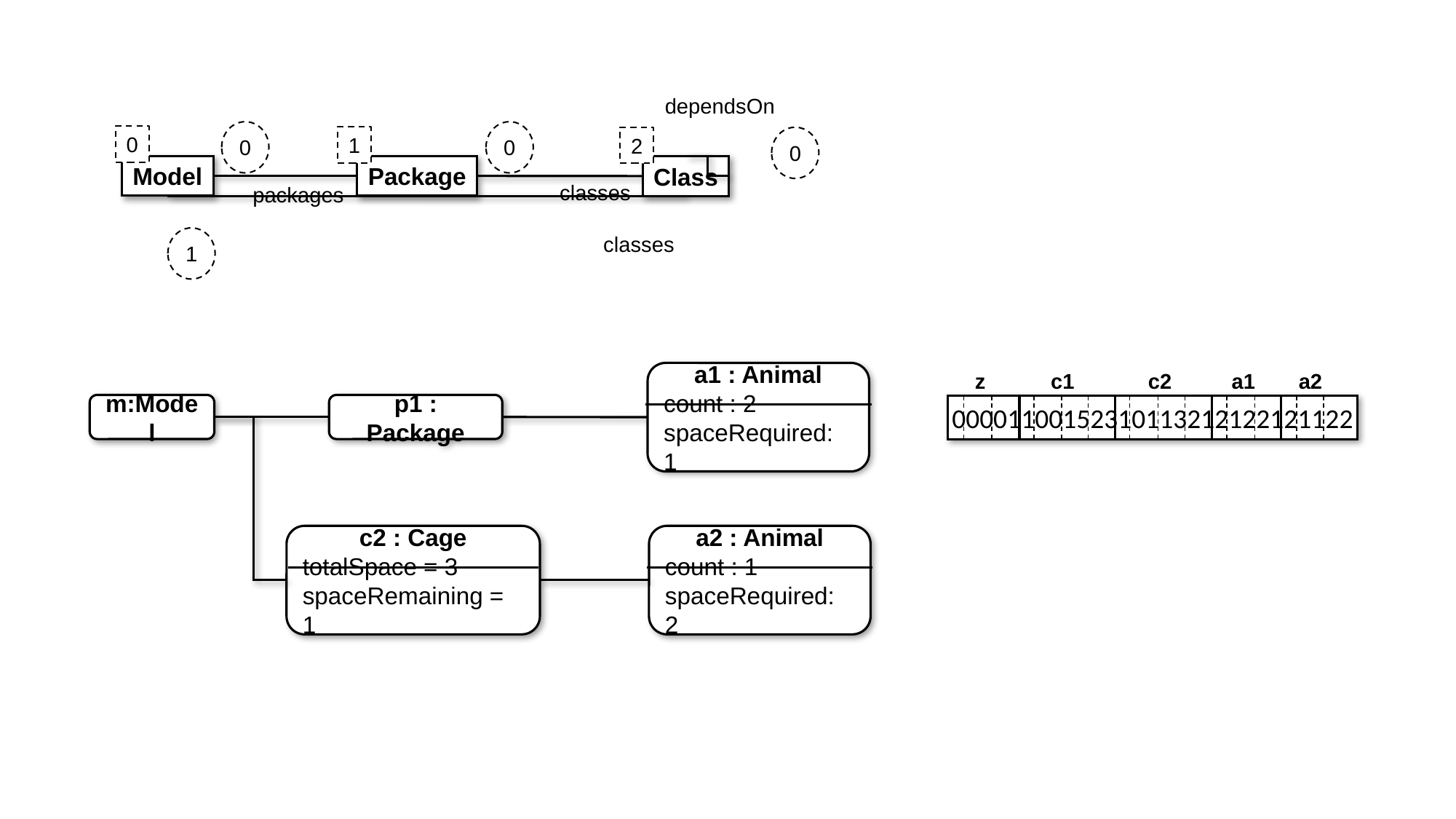

dependsOn
Model
Package
Class
classes
packages
classes
0
0
0
1
2
0
1
a1 : Animal
count : 2
spaceRequired: 1
z
c1
c2
a1
a2
00001100152310113212122121122
m:Model
p1 : Package
c2 : Cage
totalSpace = 3
spaceRemaining = 1
a2 : Animal
count : 1
spaceRequired: 2